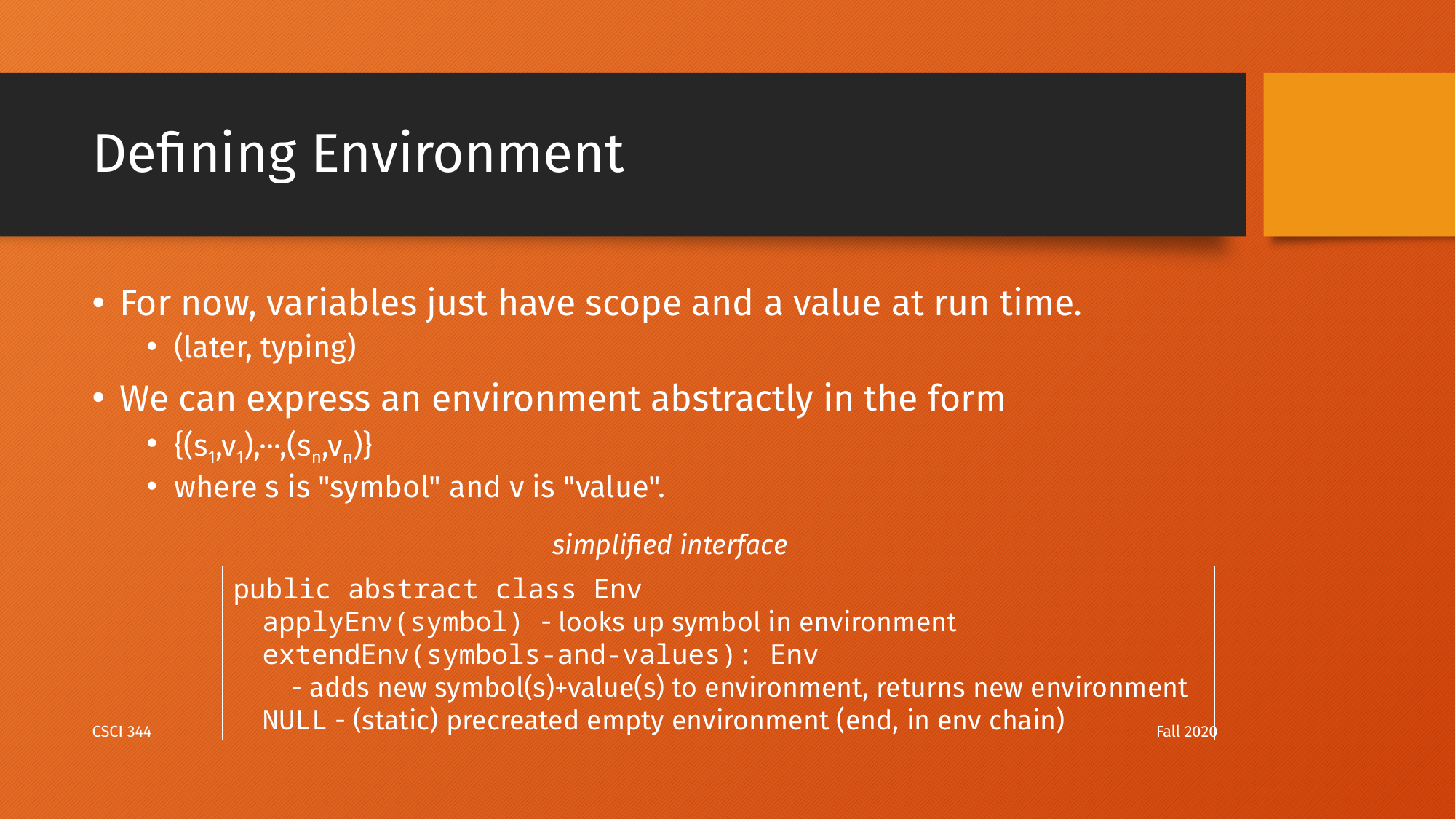

# Defining Environment
For now, variables just have scope and a value at run time.
(later, typing)
We can express an environment abstractly in the form
{(s1,v1),···,(sn,vn)}
where s is "symbol" and v is "value".

simplified interface
public abstract class Env
    applyEnv(symbol) - looks up symbol in environment
    extendEnv(symbols-and-values): Env
        - adds new symbol(s)+value(s) to environment, returns new environment
    NULL - (static) precreated empty environment (end, in env chain)
Fall 2020
CSCI 344